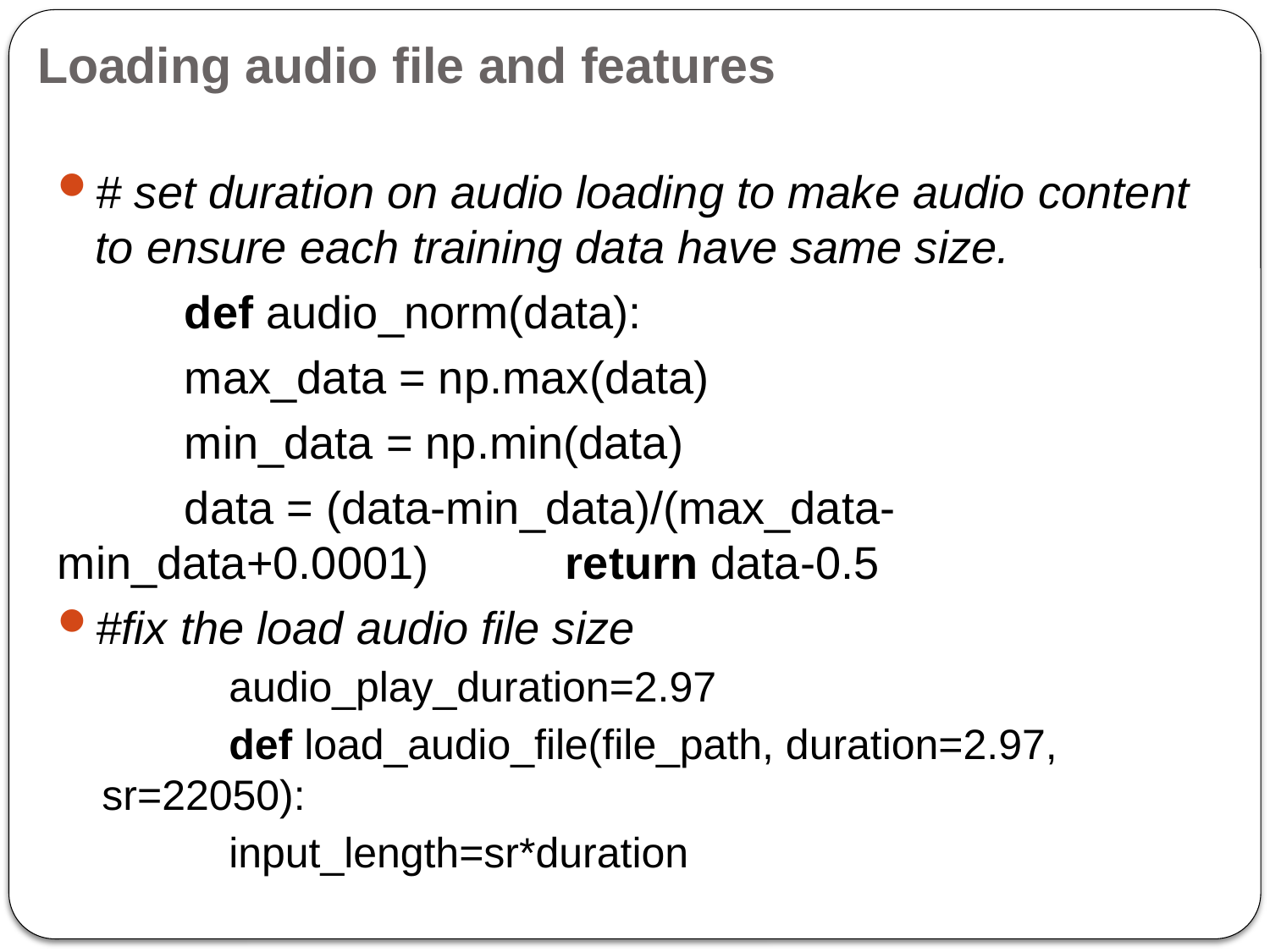

# Loading audio file and features
# set duration on audio loading to make audio content to ensure each training data have same size.
	def audio_norm(data):
	max_data = np.max(data)
	min_data = np.min(data)
	data = (data-min_data)/(max_data-min_data+0.0001) 	return data-0.5
#fix the load audio file size
	audio_play_duration=2.97
	def load_audio_file(file_path, duration=2.97, sr=22050):
	input_length=sr*duration